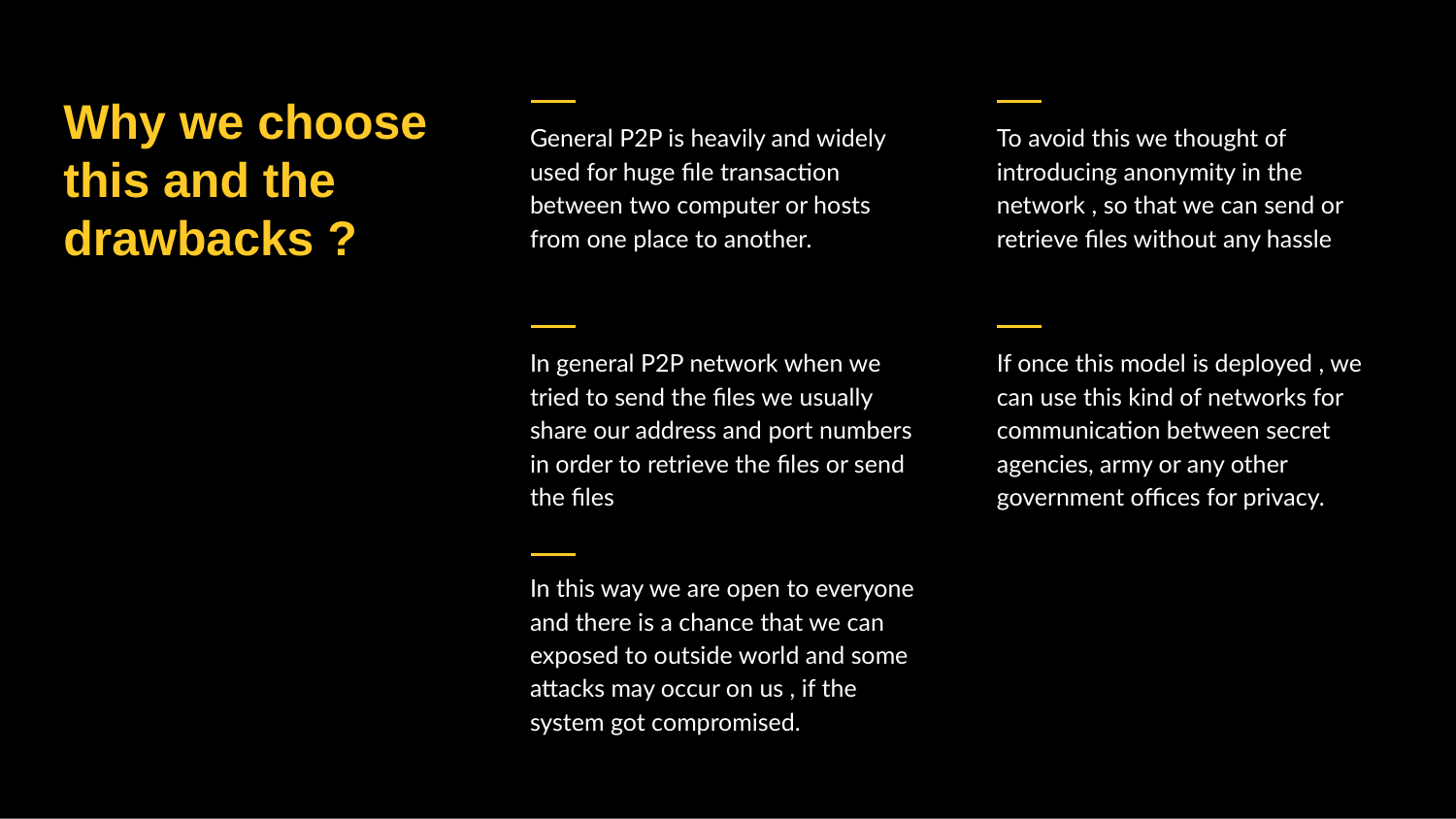

# Why we choose this and the drawbacks ?
General P2P is heavily and widely used for huge file transaction between two computer or hosts from one place to another.
To avoid this we thought of introducing anonymity in the network , so that we can send or retrieve files without any hassle
In general P2P network when we tried to send the files we usually share our address and port numbers in order to retrieve the files or send the files
If once this model is deployed , we can use this kind of networks for communication between secret agencies, army or any other government offices for privacy.
In this way we are open to everyone and there is a chance that we can exposed to outside world and some attacks may occur on us , if the system got compromised.